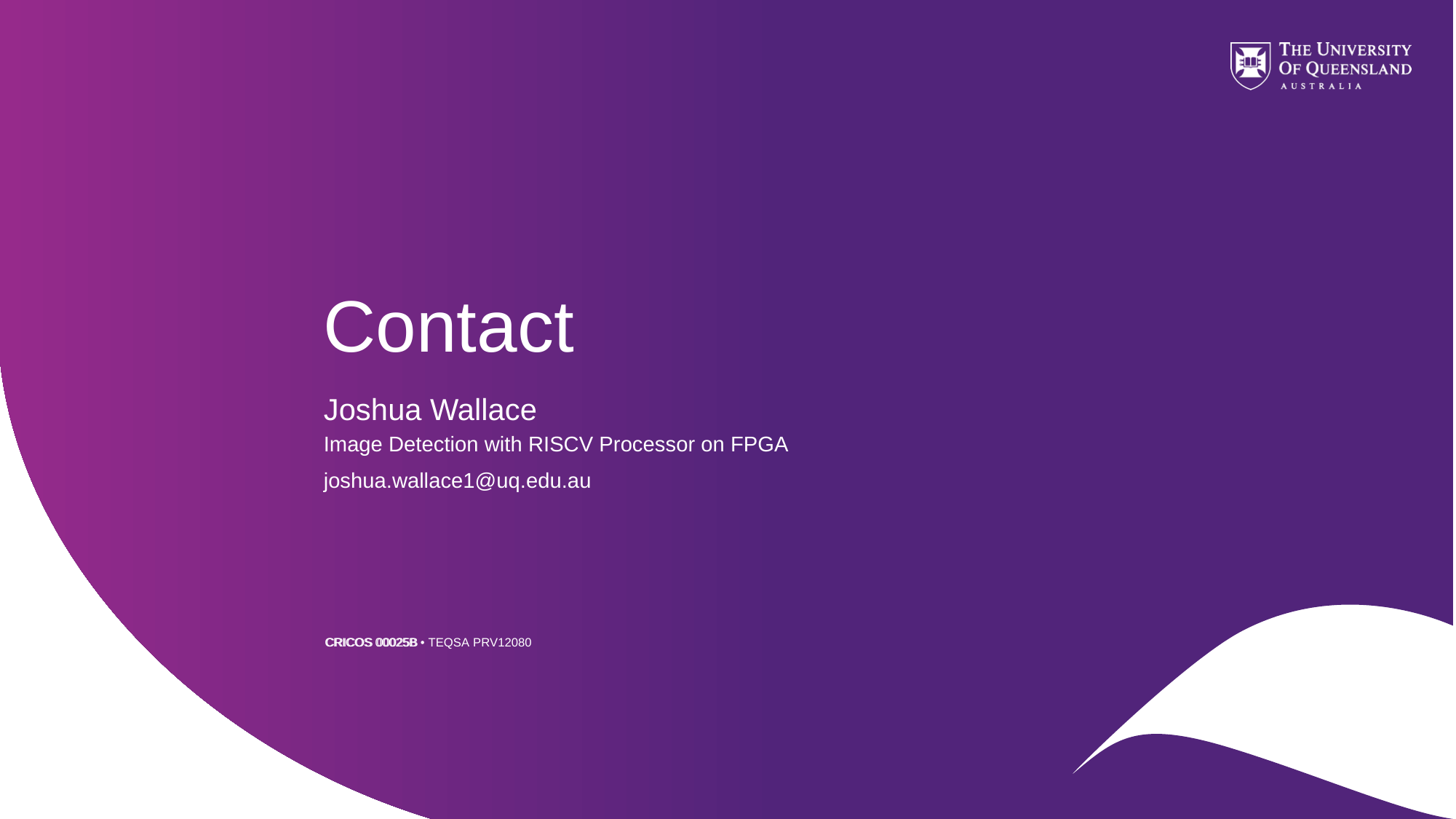

# Contact
Joshua Wallace
Image Detection with RISCV Processor on FPGA
joshua.wallace1@uq.edu.au